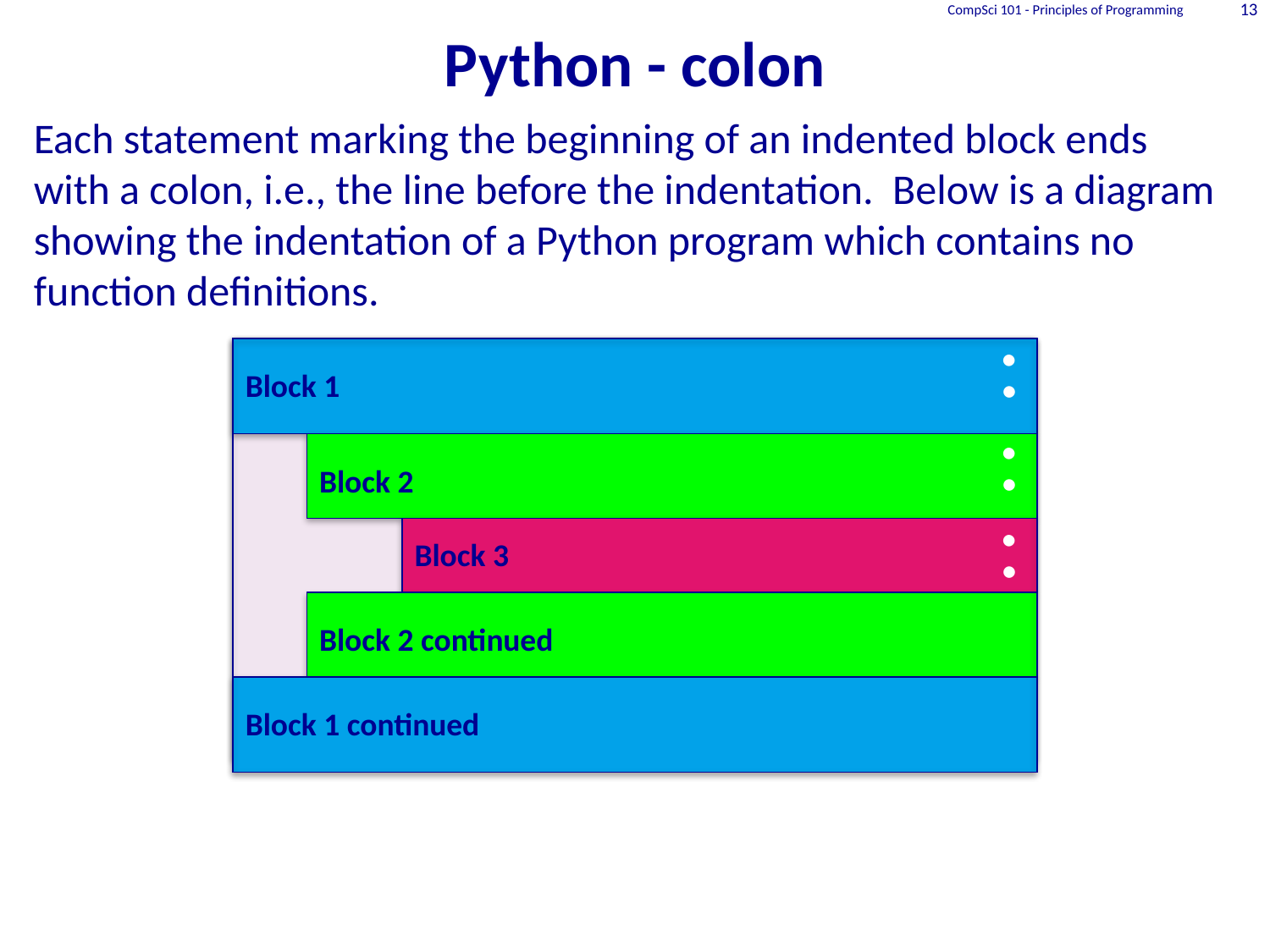

# Python - colon
CompSci 101 - Principles of Programming
13
Each statement marking the beginning of an indented block ends with a colon, i.e., the line before the indentation.  Below is a diagram showing the indentation of a Python program which contains no function definitions.

:

Block 1

Block 2

Block 3

Block 2 continued

Block 1 continued
:
: